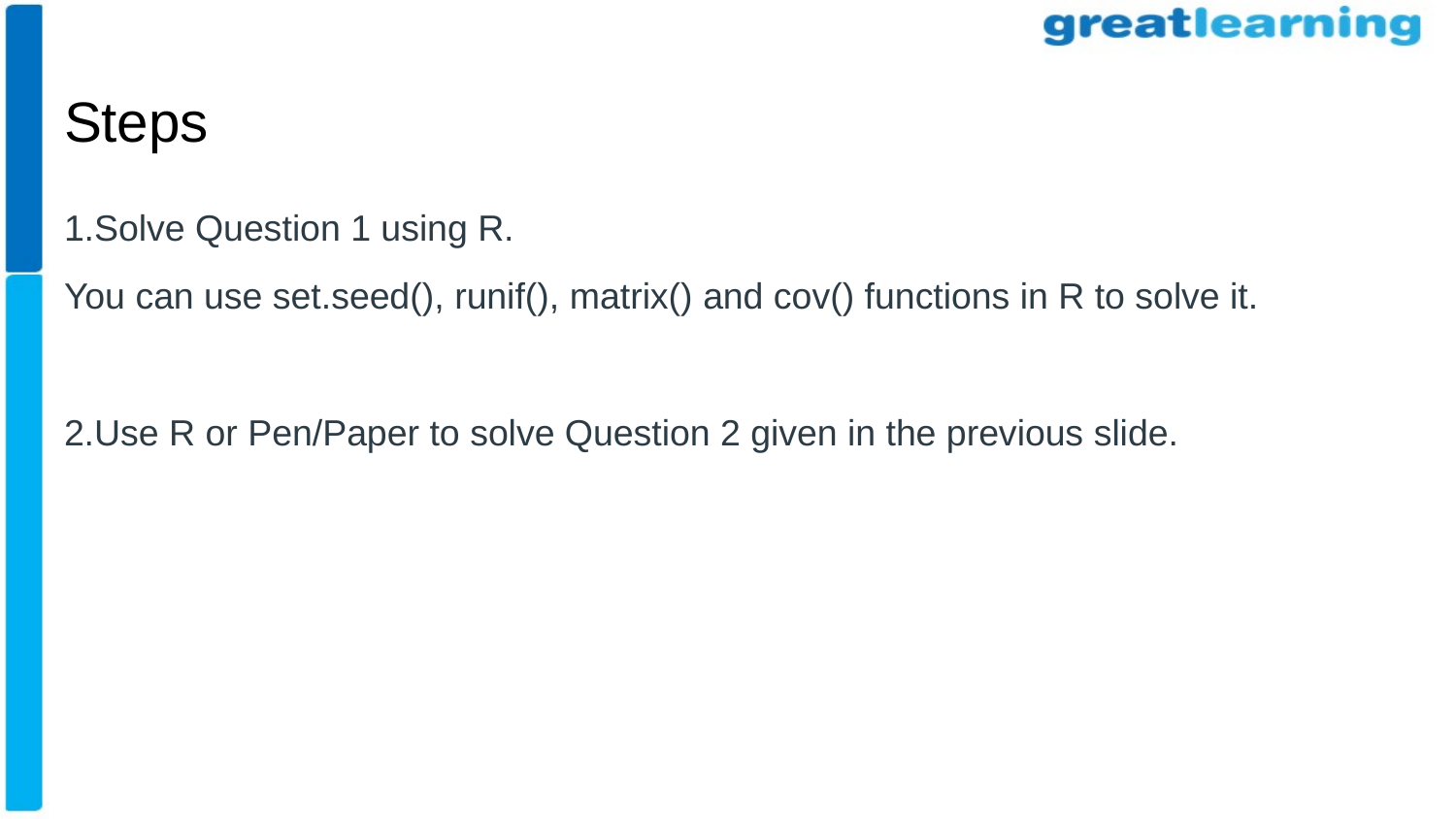

# Steps
1.Solve Question 1 using R.
You can use set.seed(), runif(), matrix() and cov() functions in R to solve it.

2.Use R or Pen/Paper to solve Question 2 given in the previous slide.